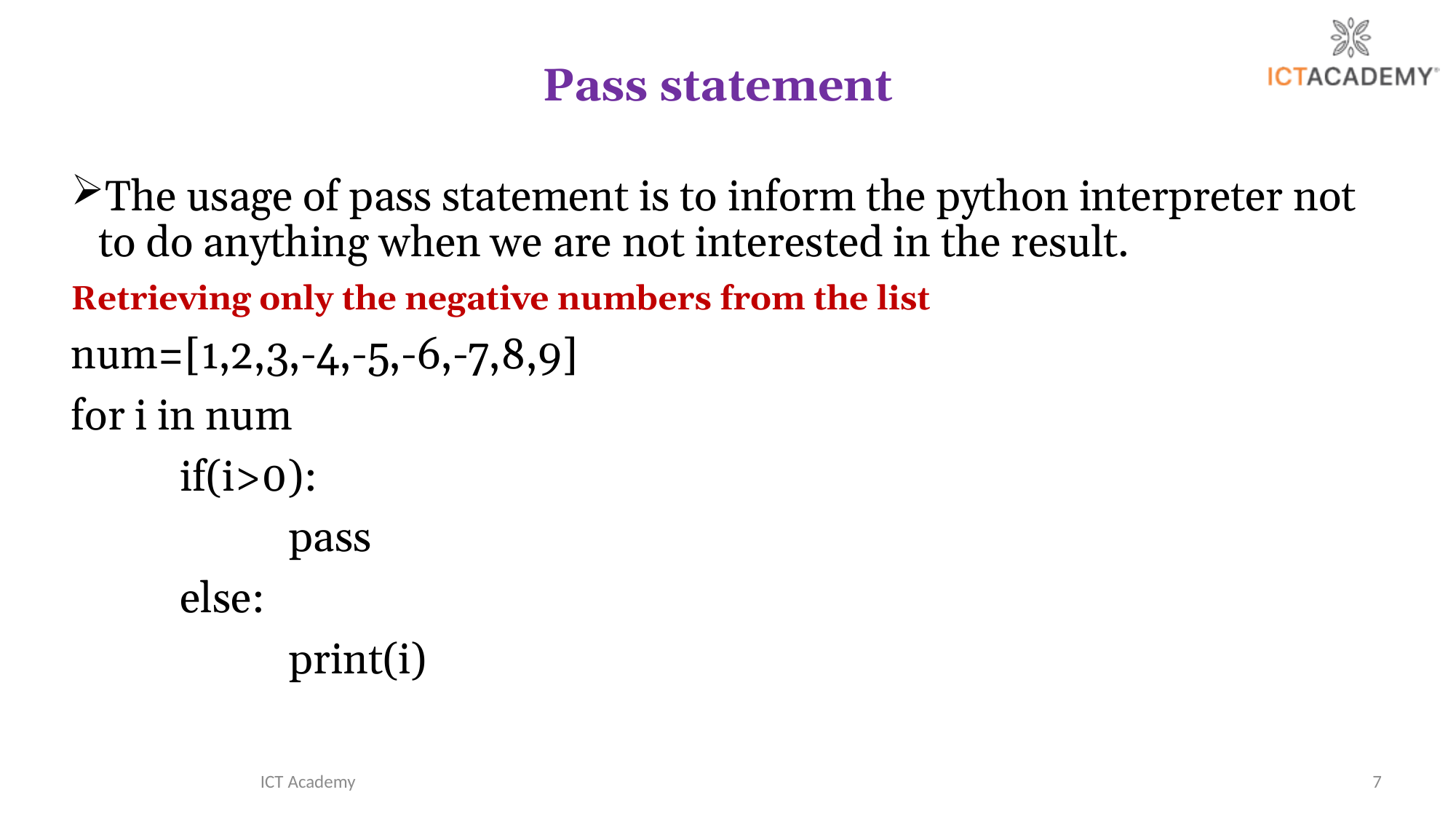

# Pass statement
The usage of pass statement is to inform the python interpreter not to do anything when we are not interested in the result.
Retrieving only the negative numbers from the list
num=[1,2,3,-4,-5,-6,-7,8,9]
for i in num
	if(i>0):
		pass
	else:
		print(i)
ICT Academy
7